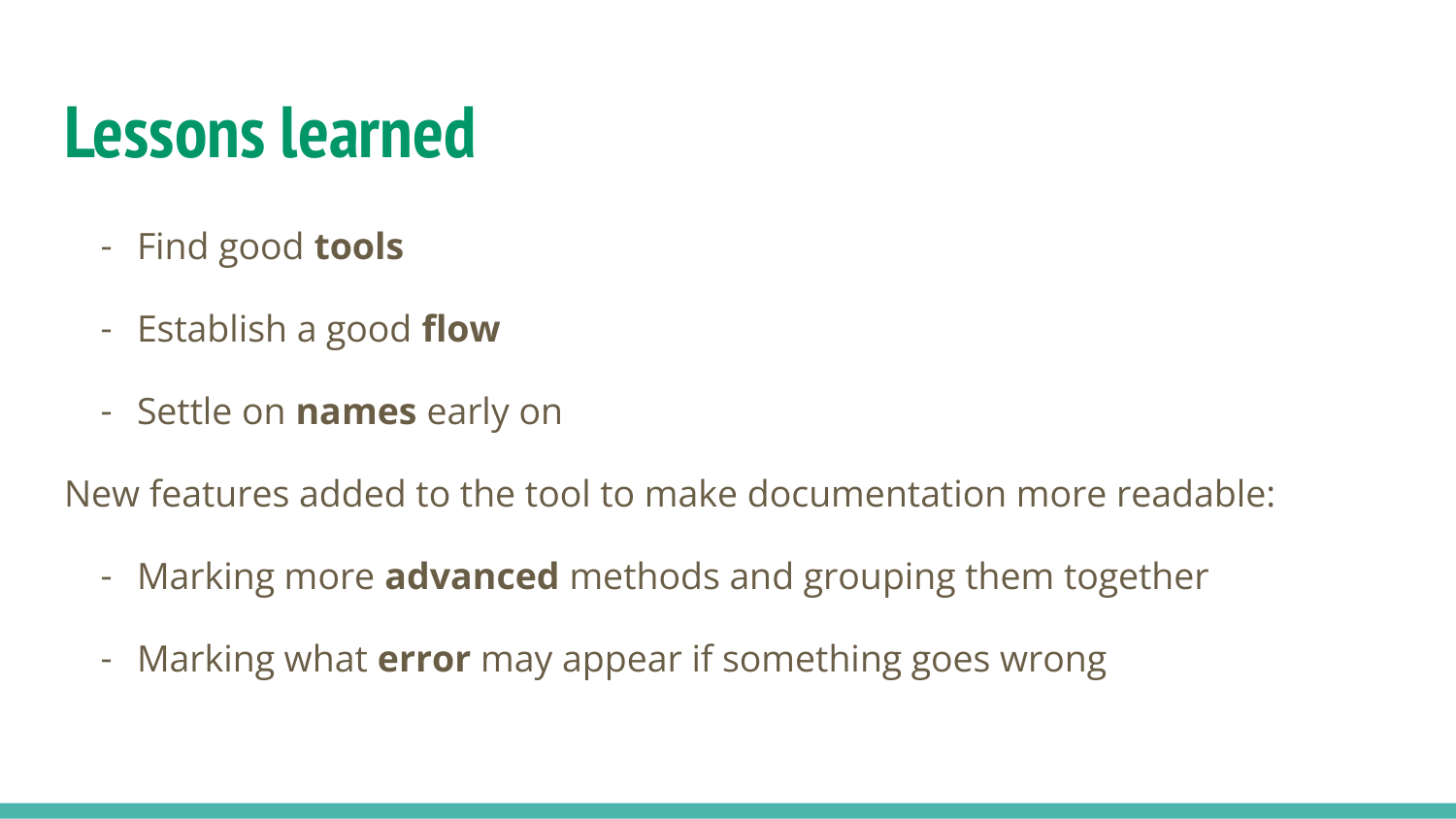

# Lessons learned
Find good tools
Establish a good flow
Settle on names early on
New features added to the tool to make documentation more readable:
Marking more advanced methods and grouping them together
Marking what error may appear if something goes wrong